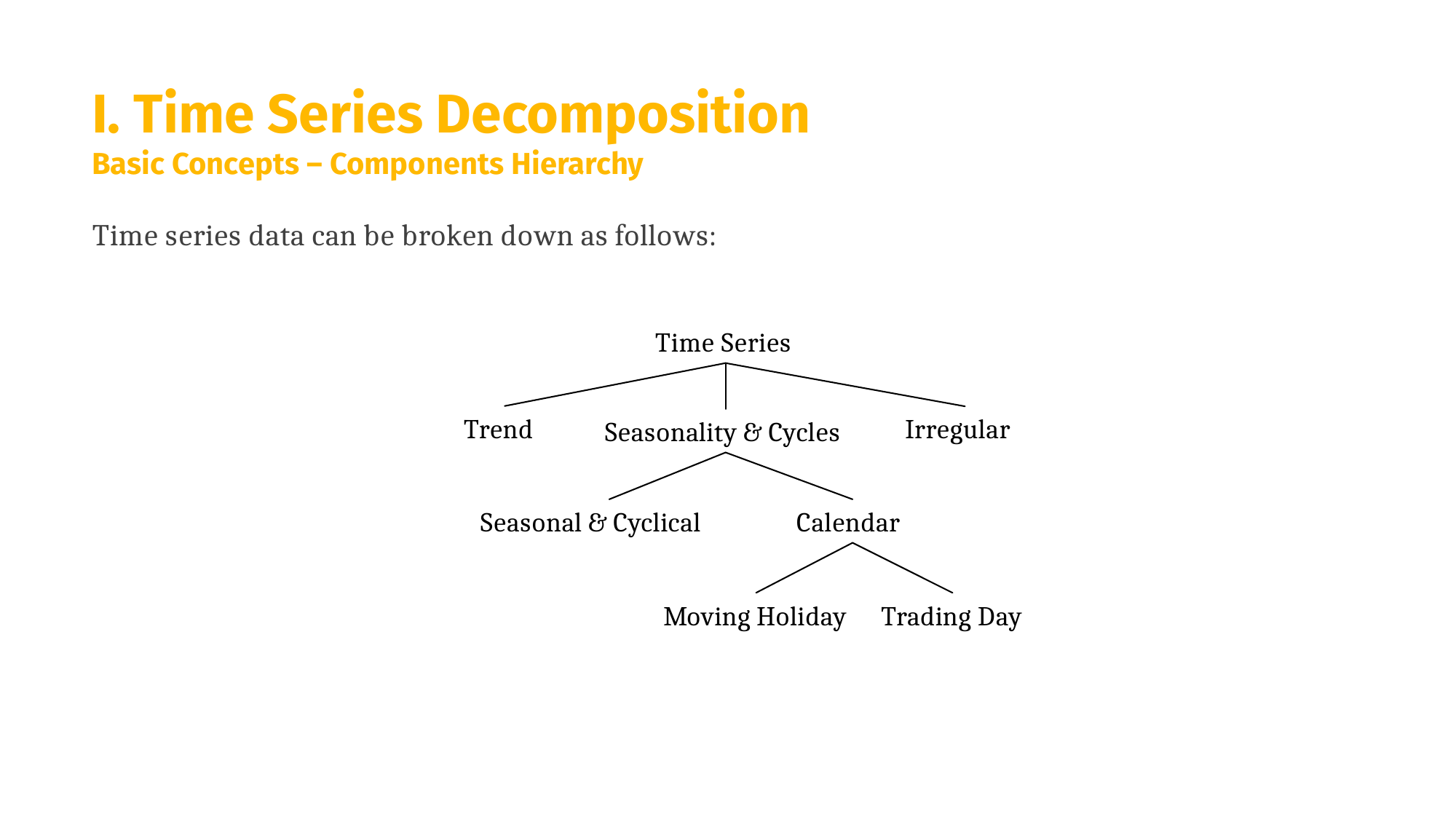

# I. Time Series Decomposition Basic Concepts – Components Hierarchy
Time series data can be broken down as follows:
Time Series
Trend
Irregular
Seasonality & Cycles
Calendar
Seasonal & Cyclical
Moving Holiday
Trading Day